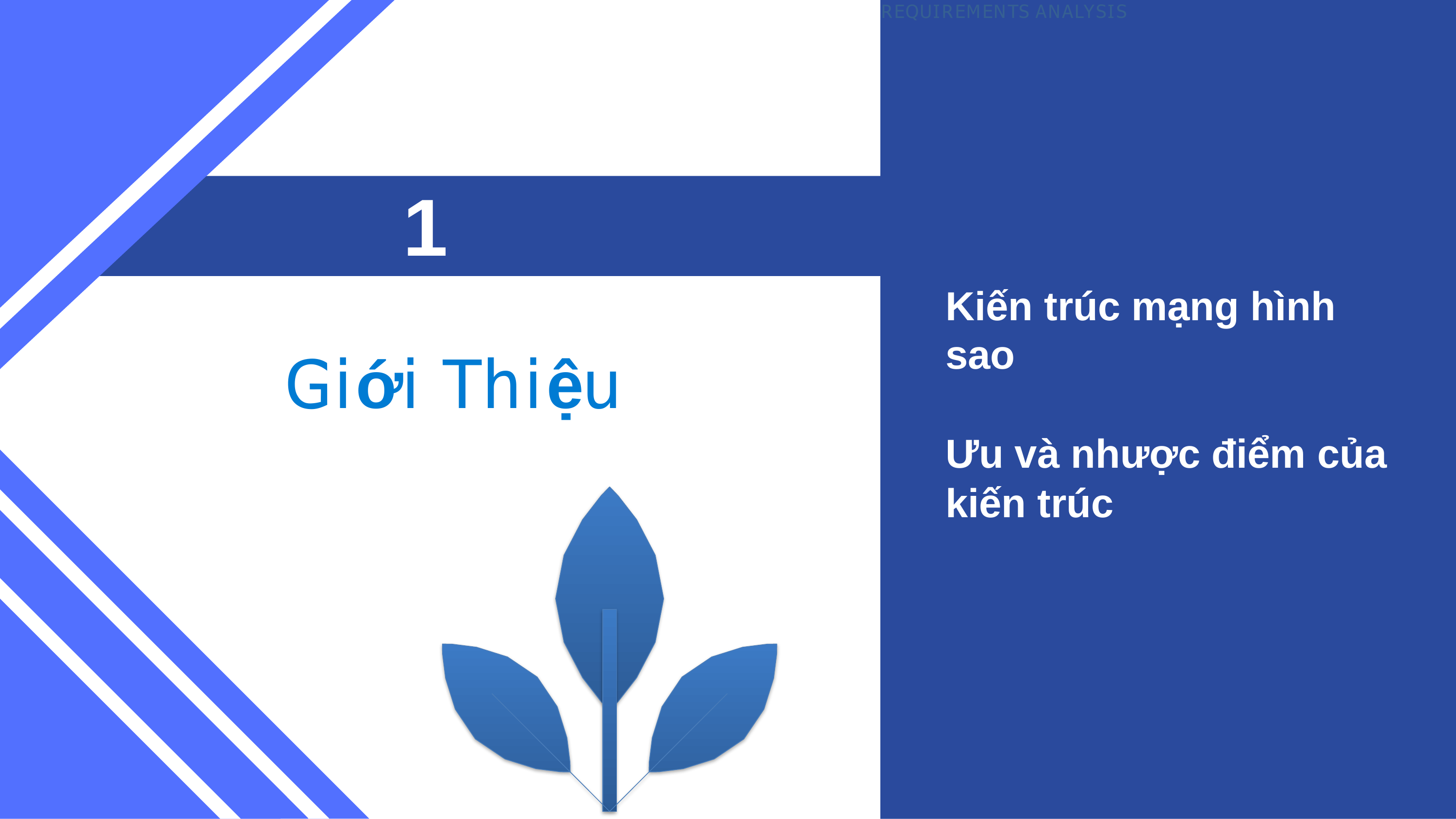

REQUIREMENTS ANALYSIS
1
Kiến trúc mạng hình sao

Ưu và nhược điểm của
kiến trúc
Giới Thiệu